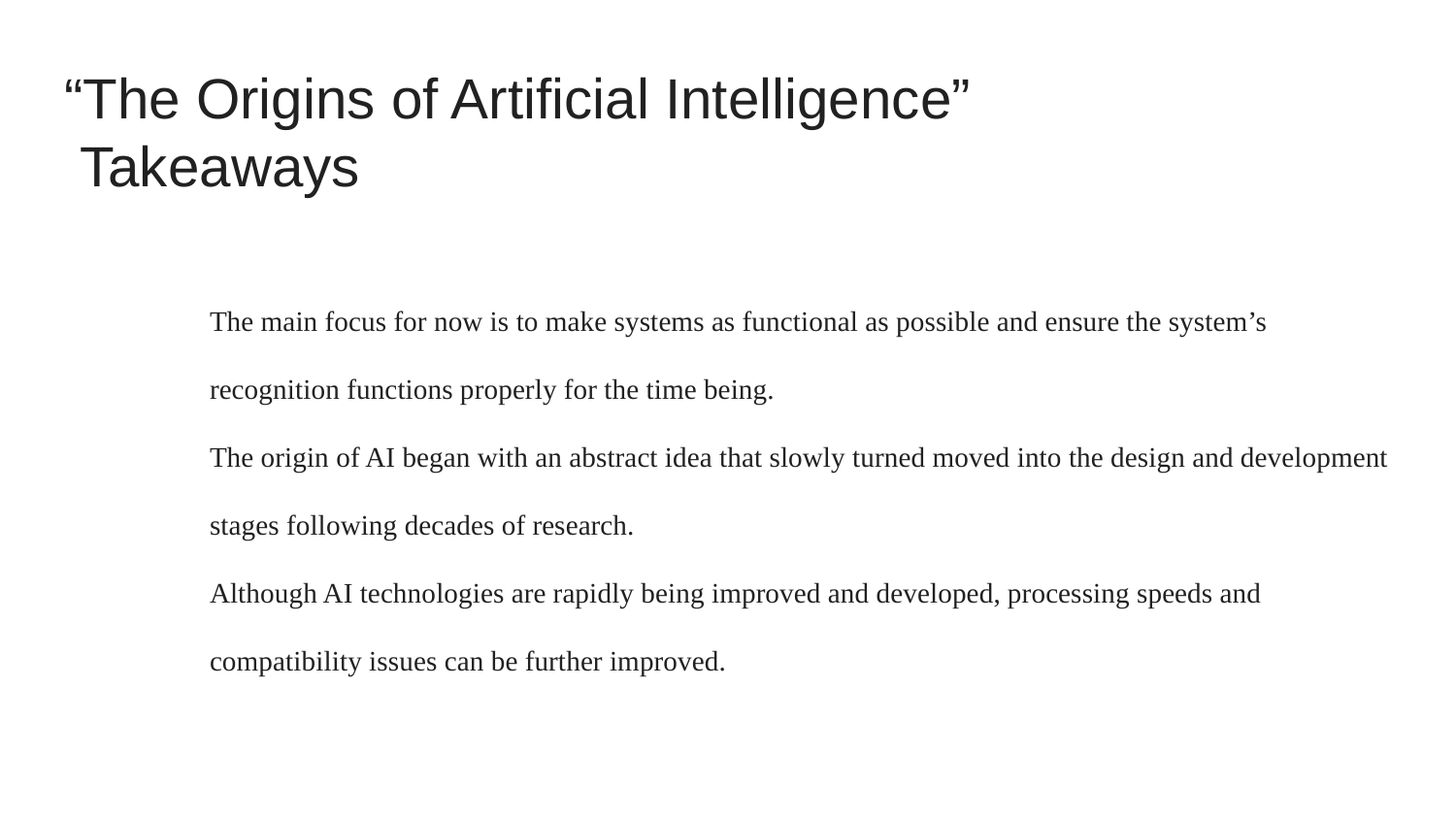

# “The Origins of Artificial Intelligence”
 Takeaways
The main focus for now is to make systems as functional as possible and ensure the system’s recognition functions properly for the time being.
The origin of AI began with an abstract idea that slowly turned moved into the design and development stages following decades of research.
Although AI technologies are rapidly being improved and developed, processing speeds and compatibility issues can be further improved.